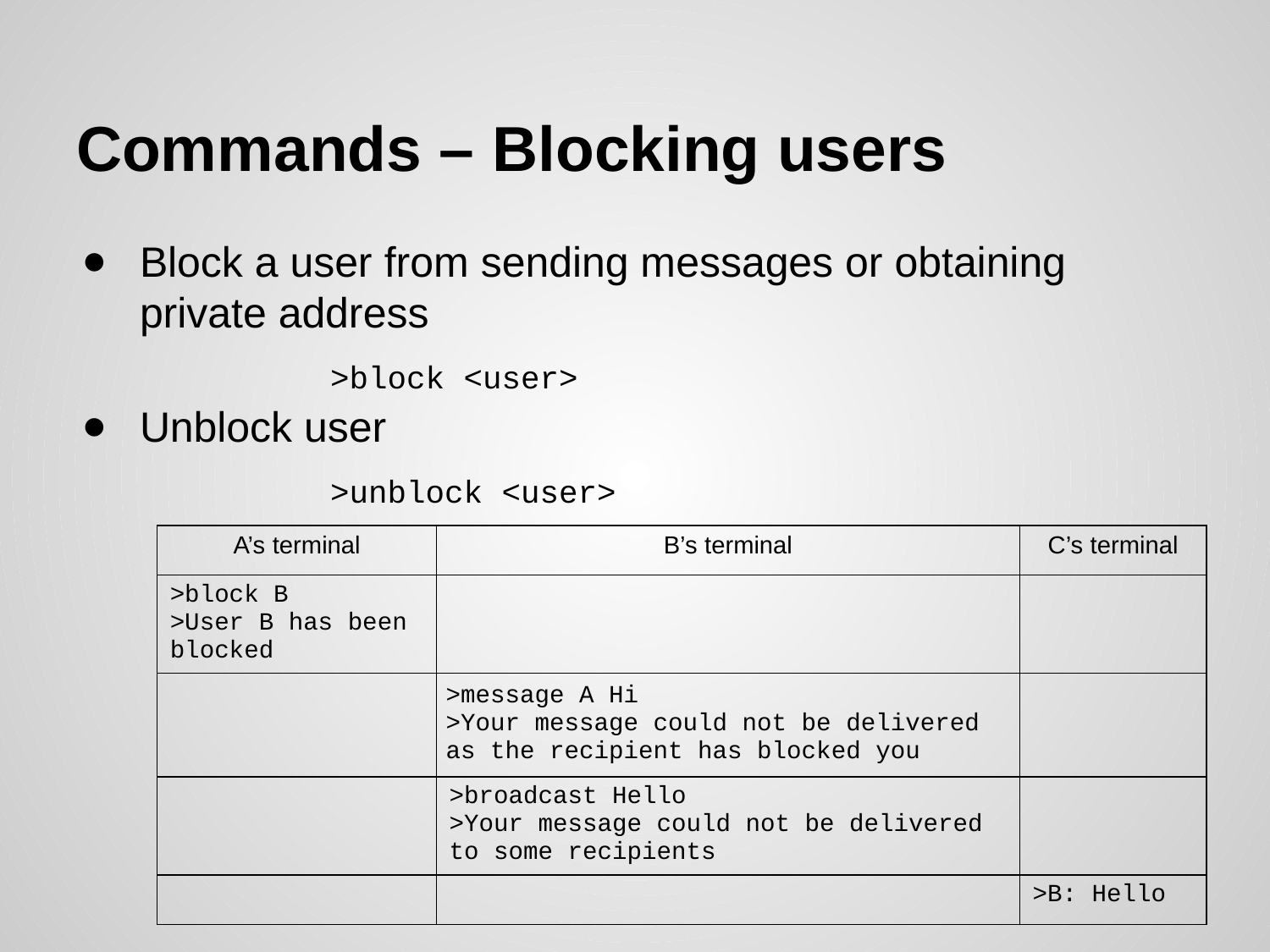

# Commands – Blocking users
Block a user from sending messages or obtaining private address
		>block <user>
Unblock user
		>unblock <user>

| A’s terminal | B’s terminal | C’s terminal |
| --- | --- | --- |
| >block B >User B has been blocked |  |  |
|  | >message A Hi >Your message could not be delivered as the recipient has blocked you |  |
|  | >broadcast Hello >Your message could not be delivered to some recipients |  |
|  |  | >B: Hello |